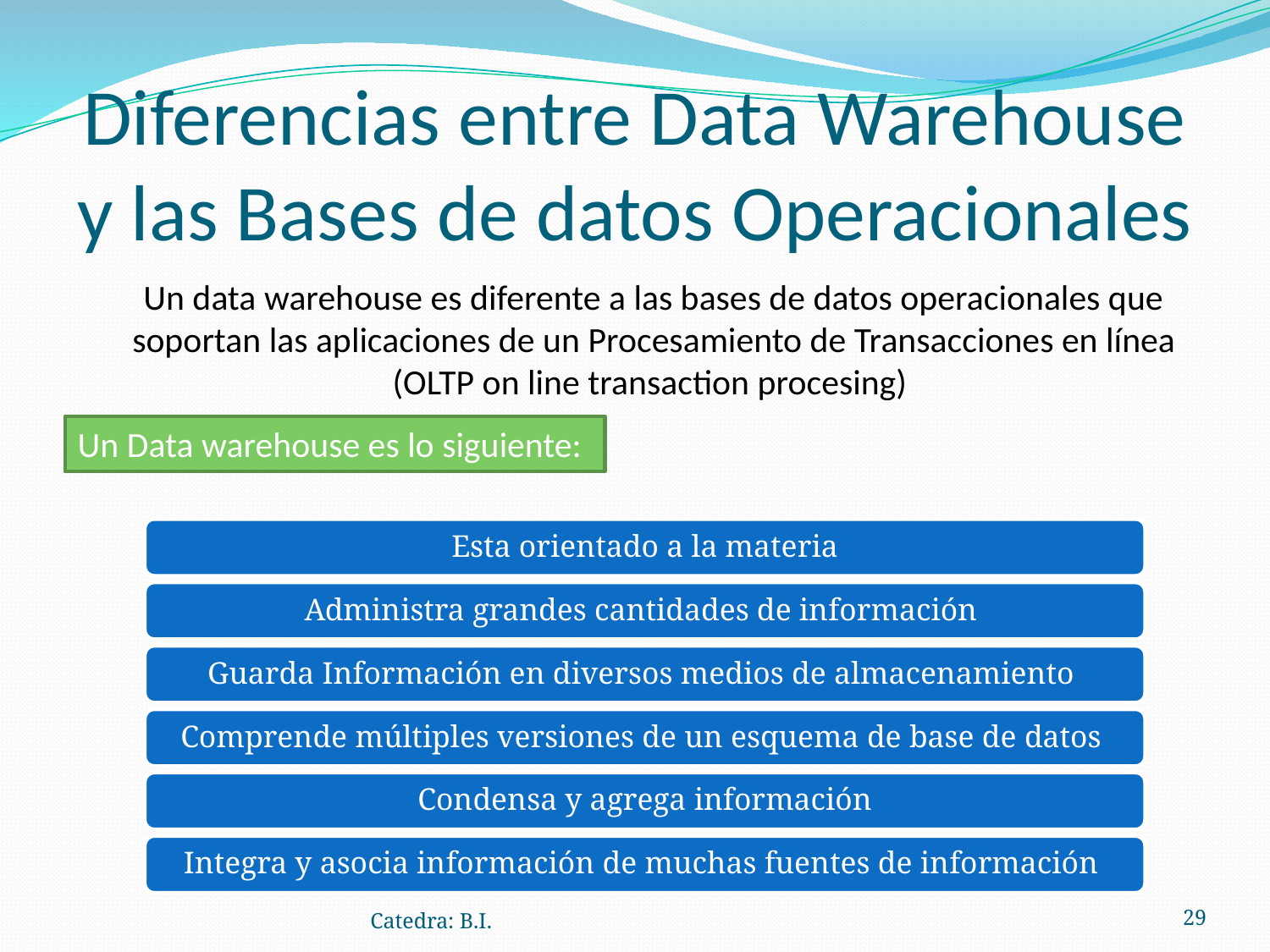

# Diferencias entre Data Warehouse y las Bases de datos Operacionales
Un data warehouse es diferente a las bases de datos operacionales que soportan las aplicaciones de un Procesamiento de Transacciones en línea (OLTP on line transaction procesing)
Un Data warehouse es lo siguiente:

Esta orientado a la materia

Administra grandes cantidades de información

Guarda Información en diversos medios de almacenamiento

Comprende múltiples versiones de un esquema de base de datos

Condensa y agrega información

Integra y asocia información de muchas fuentes de información
Catedra: B.I.
29